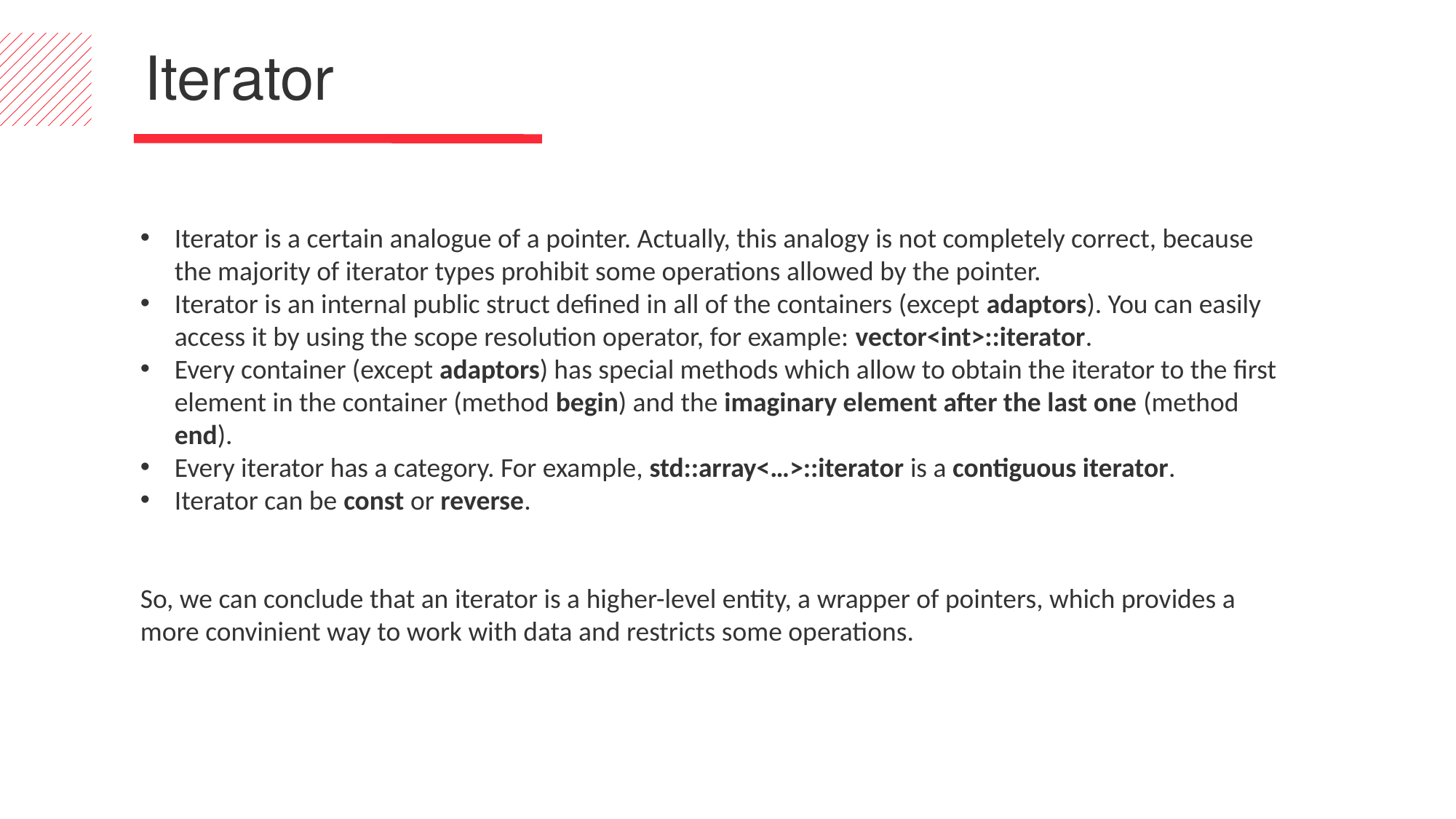

Iterator
Iterator is a certain analogue of a pointer. Actually, this analogy is not completely correct, because the majority of iterator types prohibit some operations allowed by the pointer.
Iterator is an internal public struct defined in all of the containers (except adaptors). You can easily access it by using the scope resolution operator, for example: vector<int>::iterator.
Every container (except adaptors) has special methods which allow to obtain the iterator to the first element in the container (method begin) and the imaginary element after the last one (method end).
Every iterator has a category. For example, std::array<…>::iterator is a contiguous iterator.
Iterator can be const or reverse.

So, we can conclude that an iterator is a higher-level entity, a wrapper of pointers, which provides a more convinient way to work with data and restricts some operations.